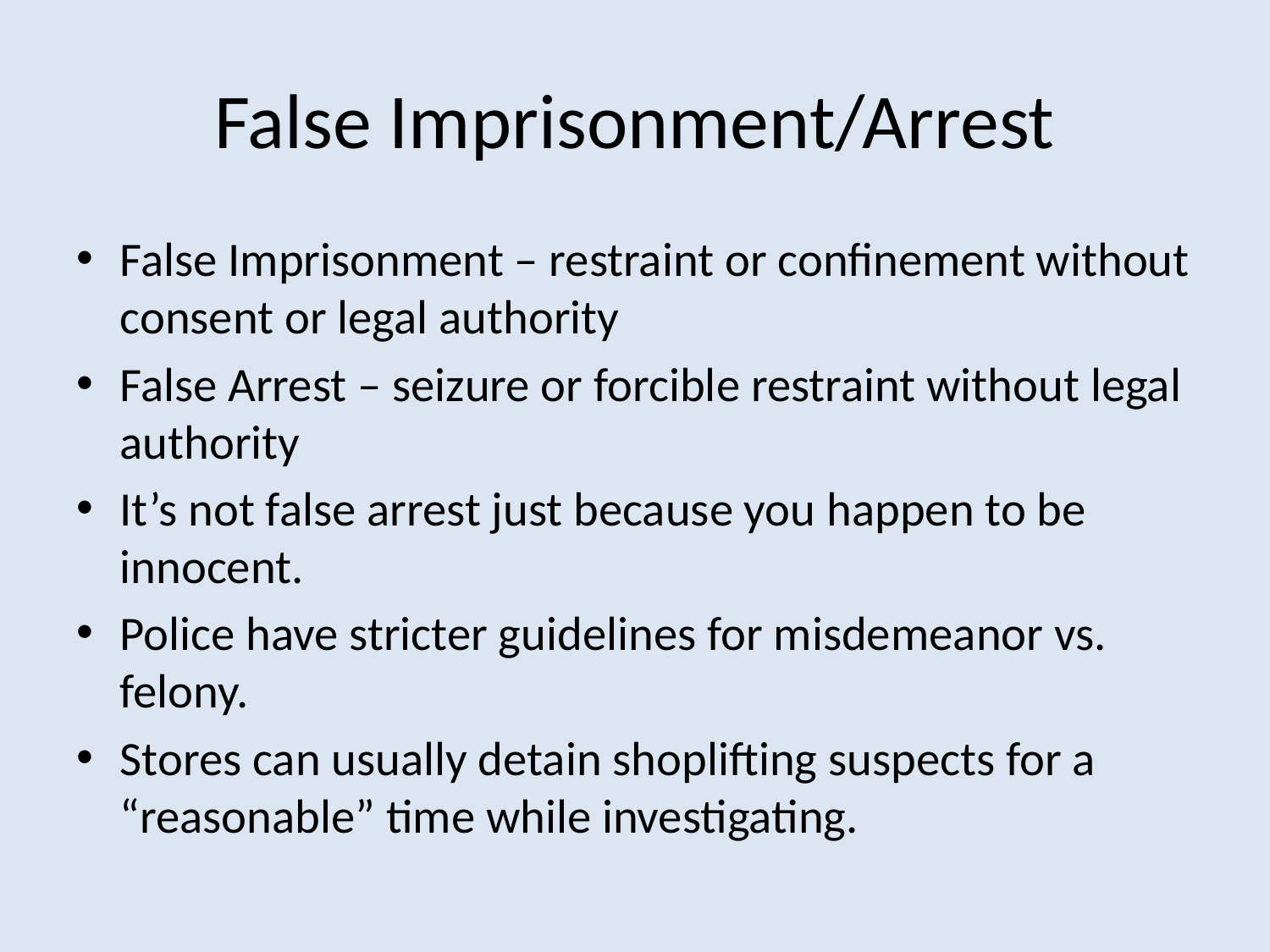

# False Imprisonment/Arrest
False Imprisonment – restraint or confinement without consent or legal authority
False Arrest – seizure or forcible restraint without legal authority
It’s not false arrest just because you happen to be innocent.
Police have stricter guidelines for misdemeanor vs. felony.
Stores can usually detain shoplifting suspects for a “reasonable” time while investigating.